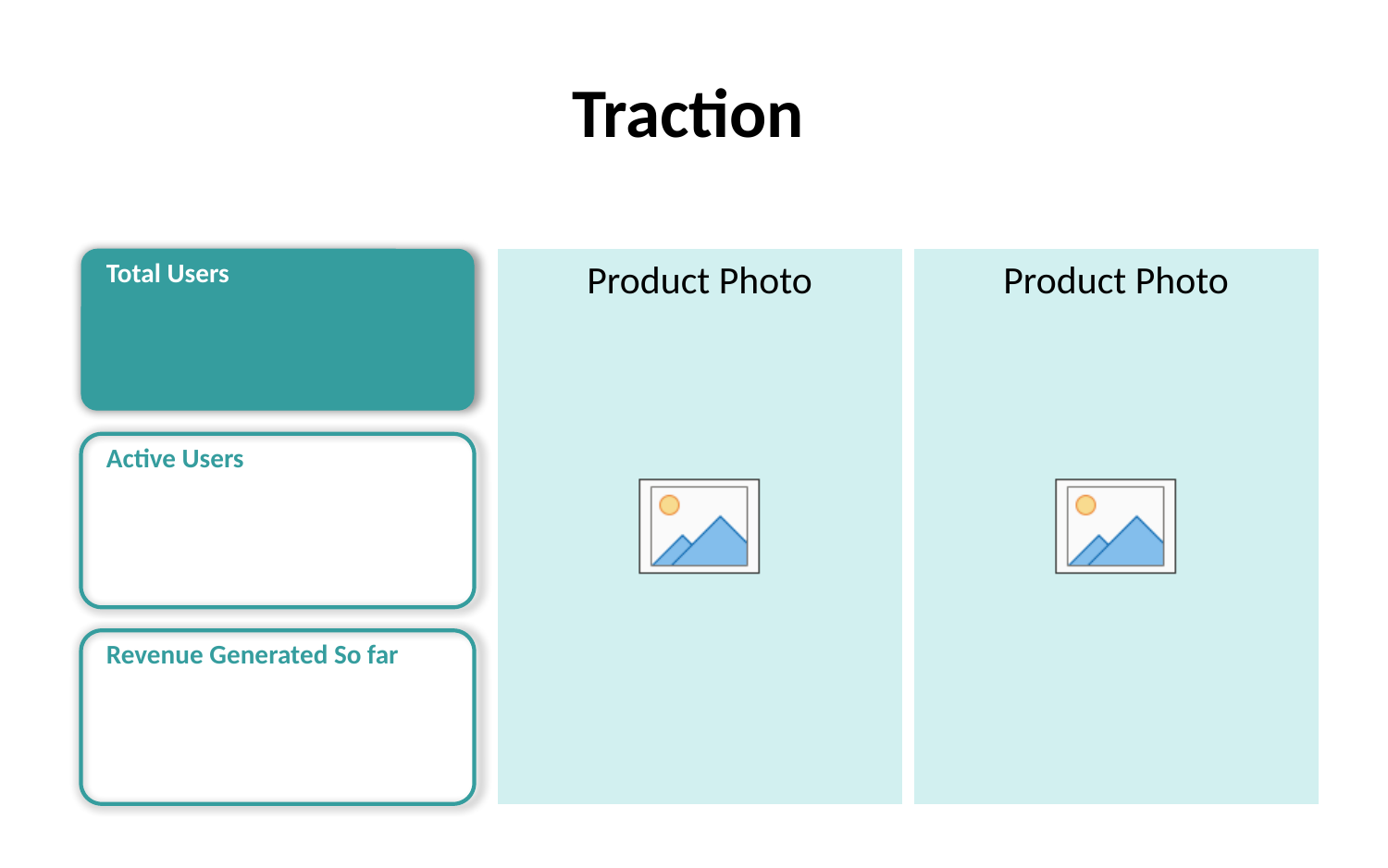

Traction

Total Users

Active Users

Revenue Generated So far